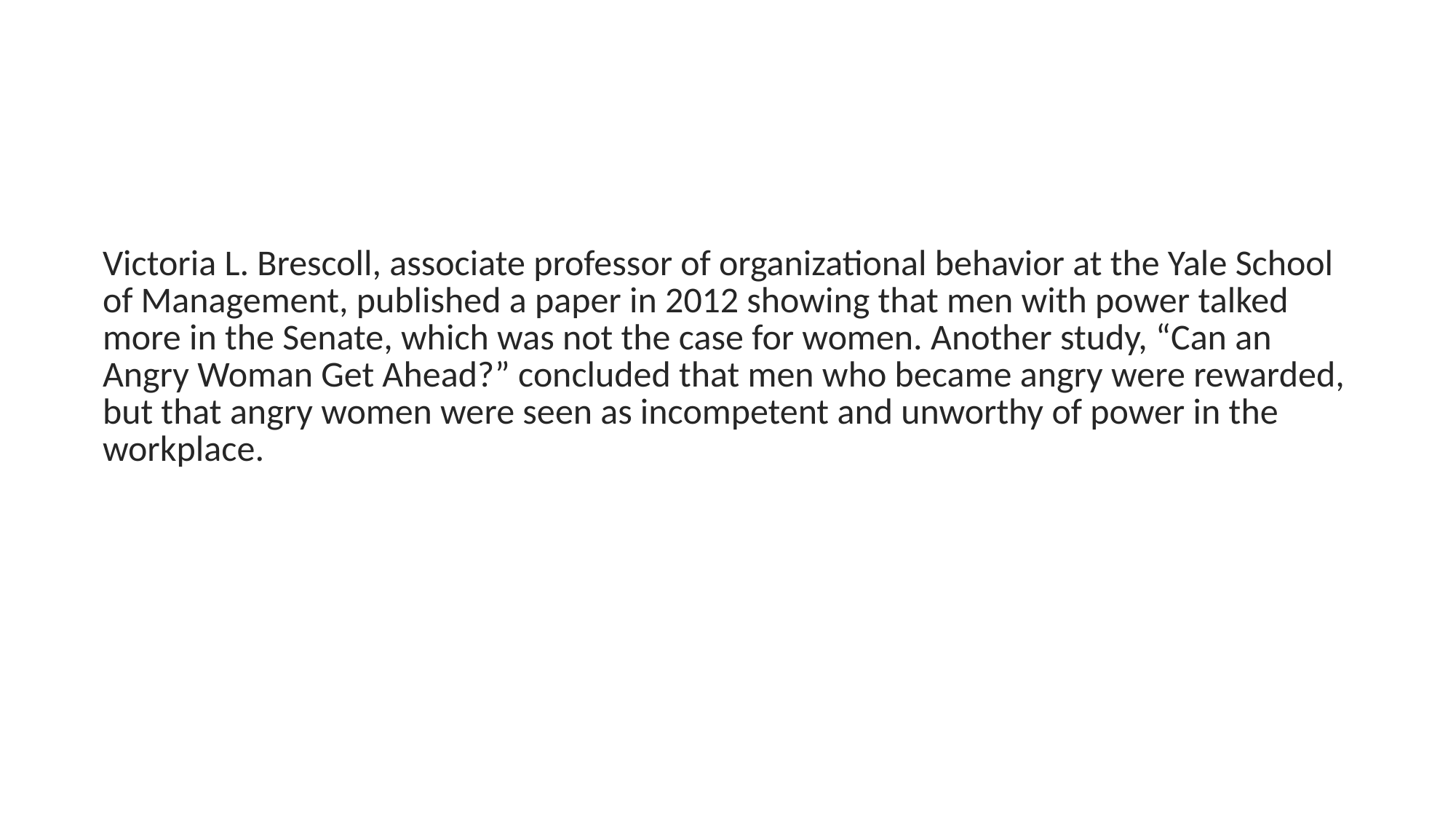

#
Victoria L. Brescoll, associate professor of organizational behavior at the Yale School of Management, published a paper in 2012 showing that men with power talked more in the Senate, which was not the case for women. Another study, “Can an Angry Woman Get Ahead?” concluded that men who became angry were rewarded, but that angry women were seen as incompetent and unworthy of power in the workplace.